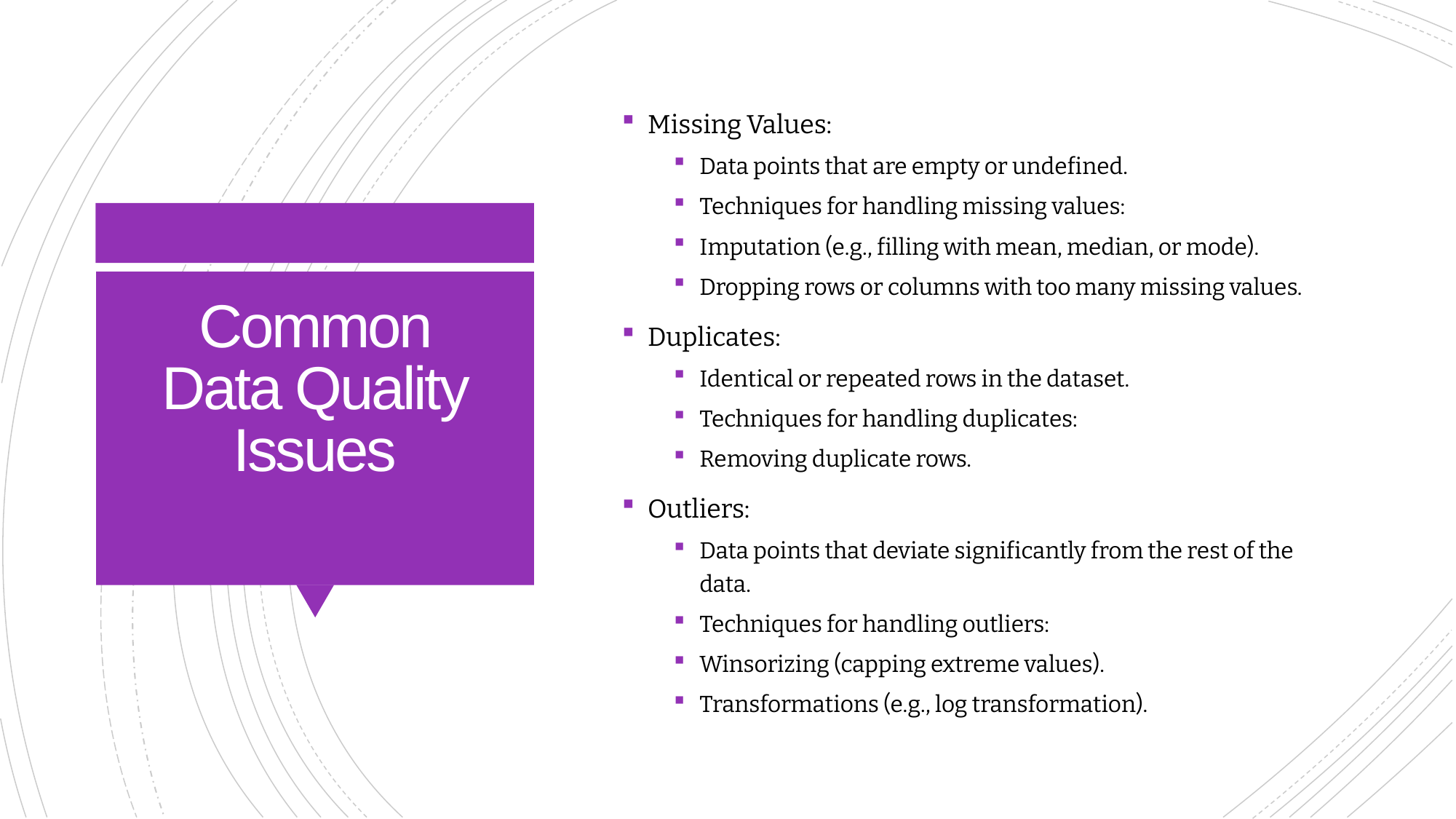

Missing Values:
Data points that are empty or undefined.
Techniques for handling missing values:
Imputation (e.g., filling with mean, median, or mode).
Dropping rows or columns with too many missing values.
Duplicates:
Identical or repeated rows in the dataset.
Techniques for handling duplicates:
Removing duplicate rows.
Outliers:
Data points that deviate significantly from the rest of the data.
Techniques for handling outliers:
Winsorizing (capping extreme values).
Transformations (e.g., log transformation).
# Common Data Quality Issues